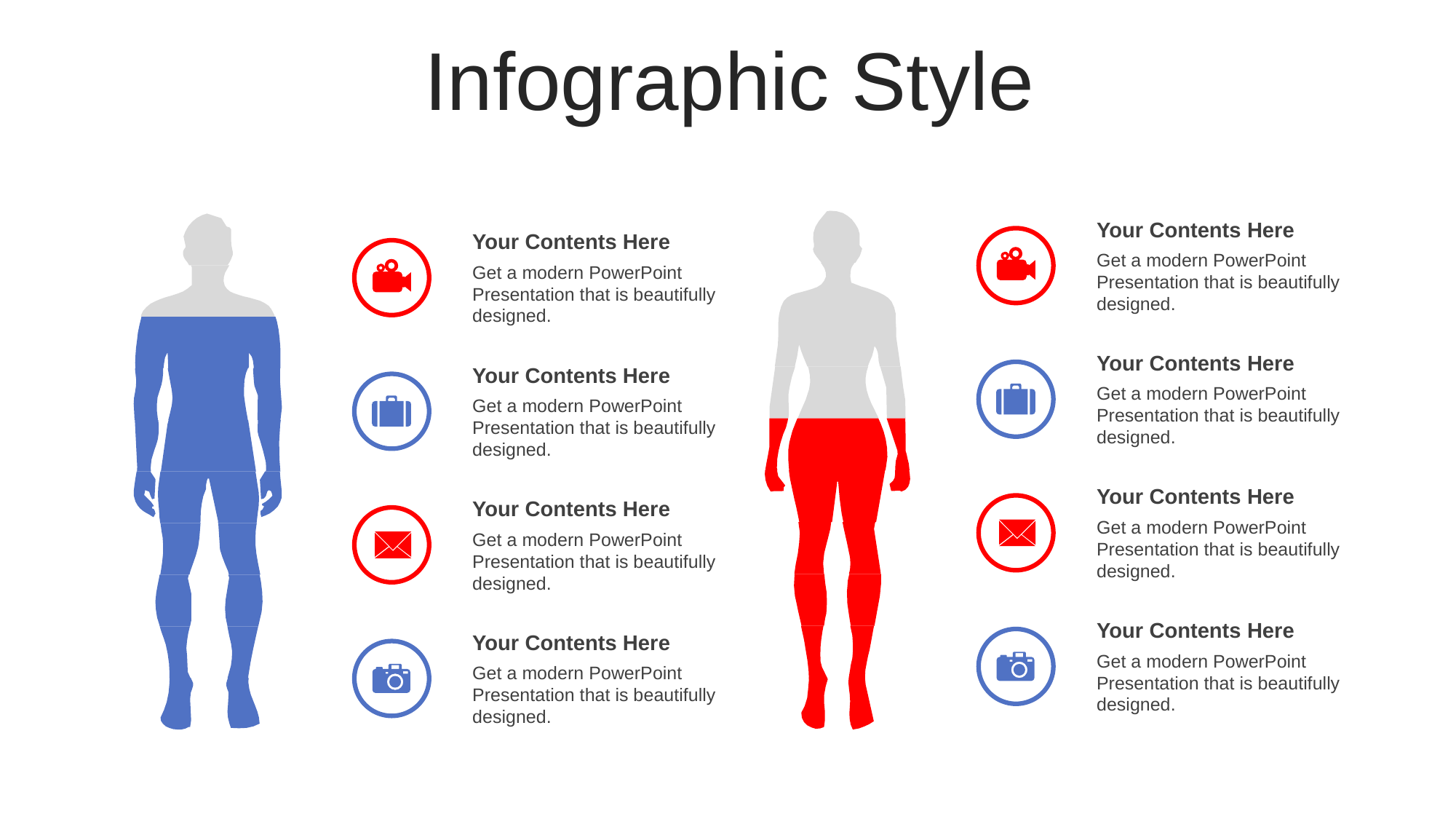

Infographic Style

Your Contents Here
Get a modern PowerPoint  Presentation that is beautifully designed.

Your Contents Here
Get a modern PowerPoint  Presentation that is beautifully designed.

Your Contents Here
Get a modern PowerPoint  Presentation that is beautifully designed.
Your Contents Here
Get a modern PowerPoint  Presentation that is beautifully designed.

Your Contents Here
Get a modern PowerPoint  Presentation that is beautifully designed.
Your Contents Here
Get a modern PowerPoint  Presentation that is beautifully designed.

Your Contents Here
Get a modern PowerPoint  Presentation that is beautifully designed.
Your Contents Here
Get a modern PowerPoint  Presentation that is beautifully designed.